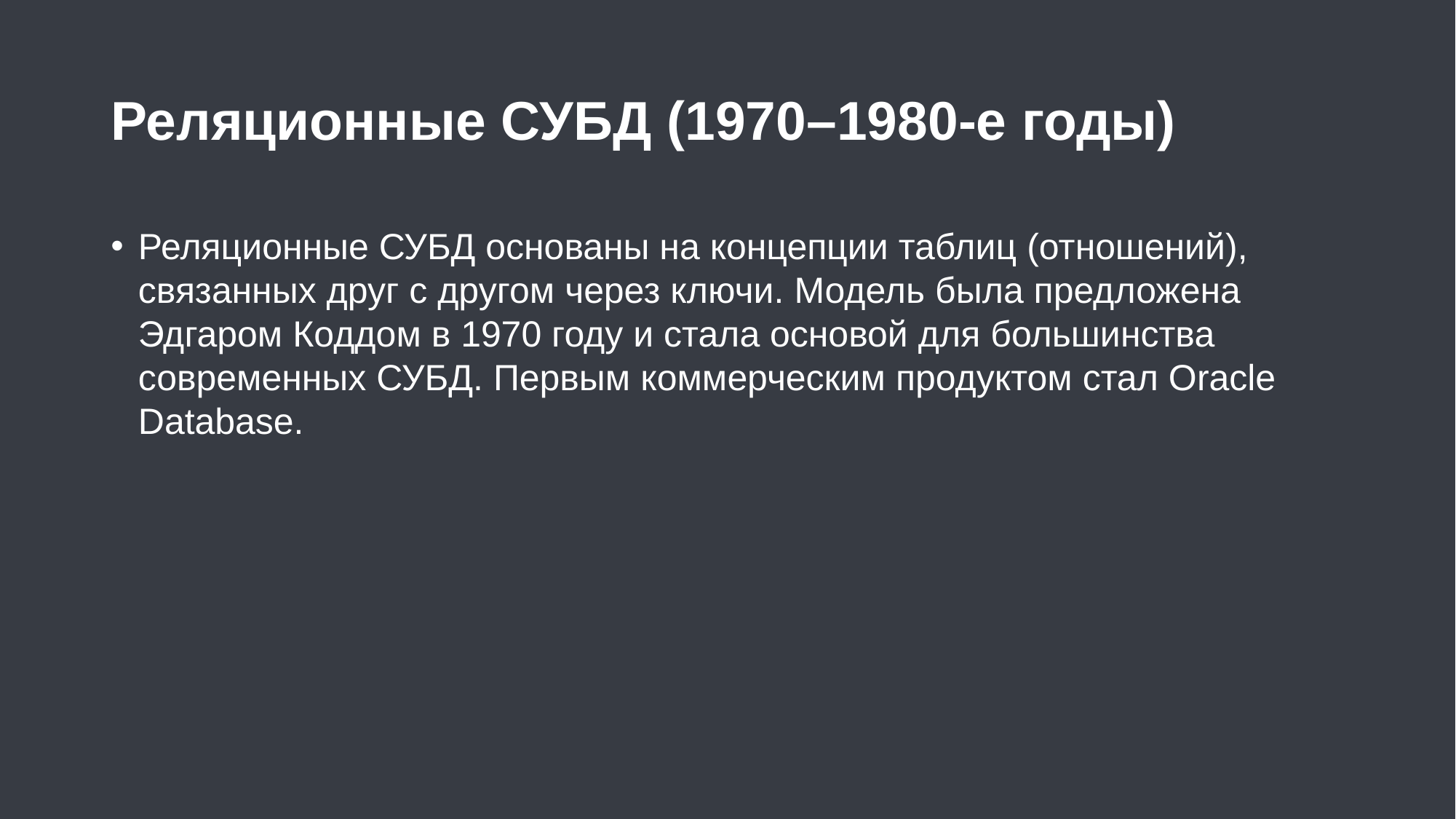

Реляционные СУБД (1970–1980-е годы)
Реляционные СУБД основаны на концепции таблиц (отношений), связанных друг с другом через ключи. Модель была предложена Эдгаром Коддом в 1970 году и стала основой для большинства современных СУБД. Первым коммерческим продуктом стал Oracle Database.